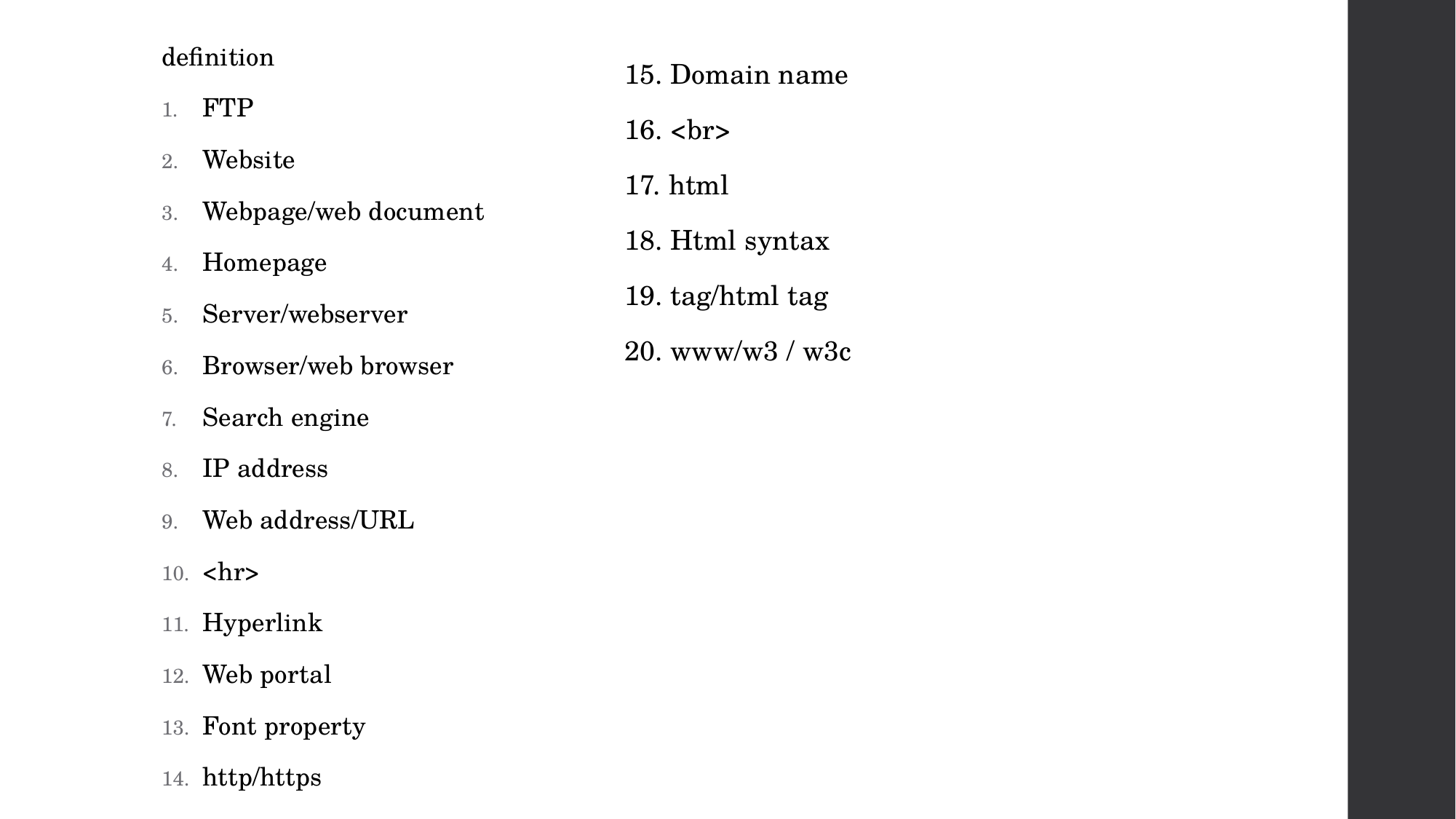

definition
FTP
Website
Webpage/web document
Homepage
Server/webserver
Browser/web browser
Search engine
IP address
Web address/URL
<hr>
Hyperlink
Web portal
Font property
http/https

15. Domain name
16. <br>
17. html
18. Html syntax
19. tag/html tag
20. www/w3 / w3c